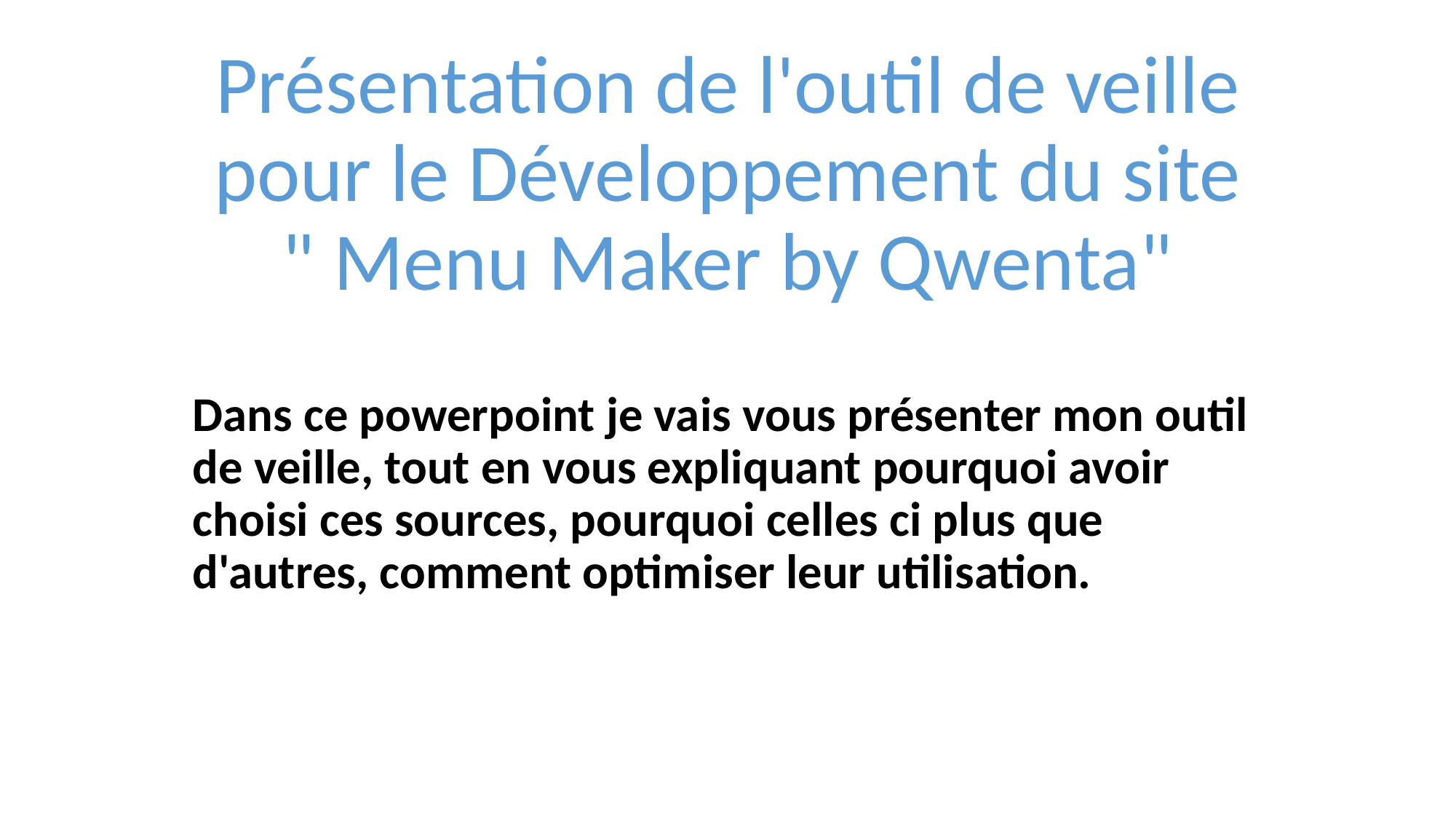

# Présentation de l'outil de veille pour le Développement du site " Menu Maker by Qwenta"
Dans ce powerpoint je vais vous présenter mon outil de veille, tout en vous expliquant pourquoi avoir choisi ces sources, pourquoi celles ci plus que d'autres, comment optimiser leur utilisation.